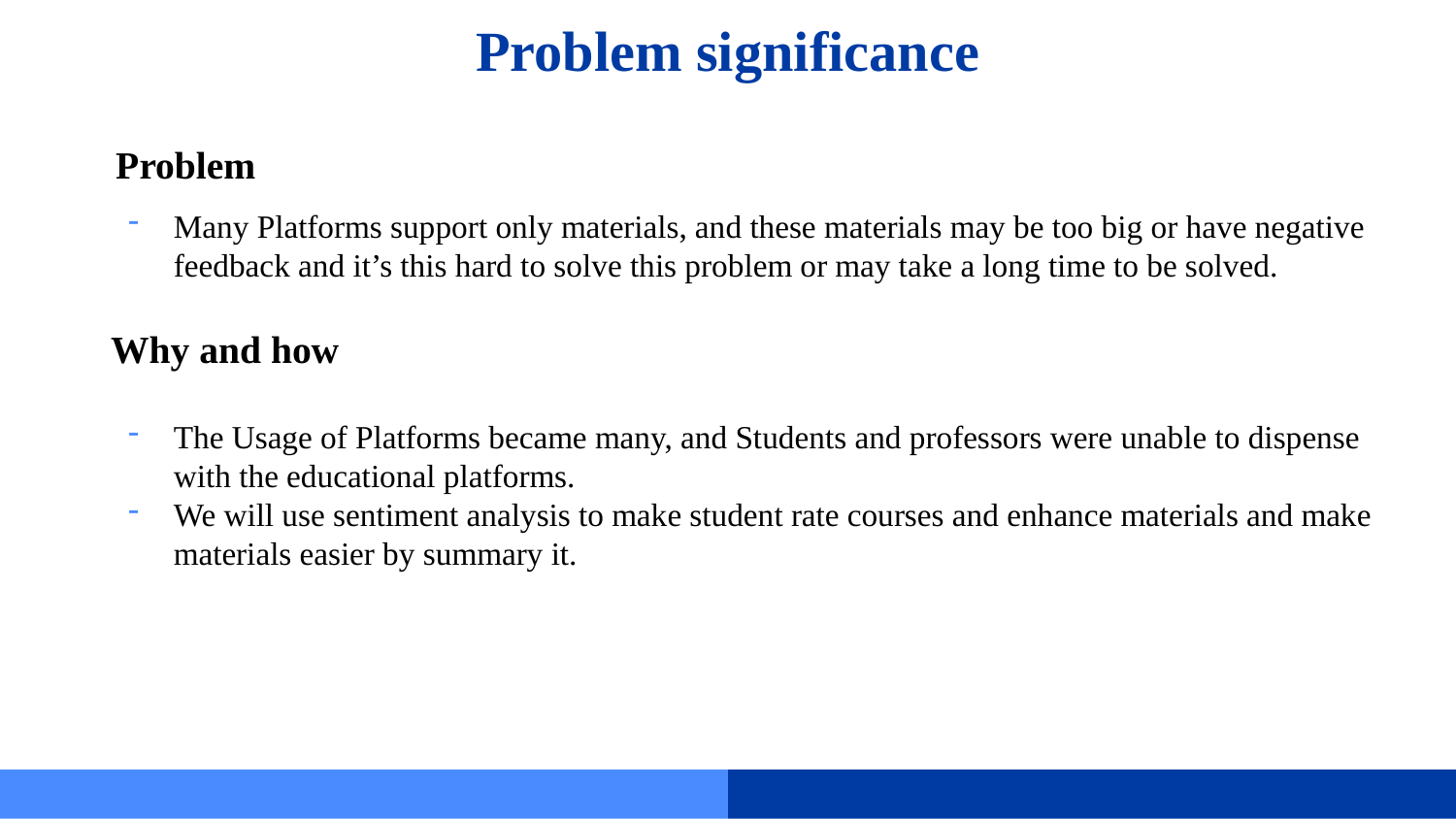

# Problem significance
Problem
Many Platforms support only materials, and these materials may be too big or have negative  feedback and it’s this hard to solve this problem or may take a long time to be solved.
Why and how
The Usage of Platforms became many, and Students and professors were unable to dispense with the educational platforms.
We will use sentiment analysis to make student rate courses and enhance materials and make materials easier by summary it.